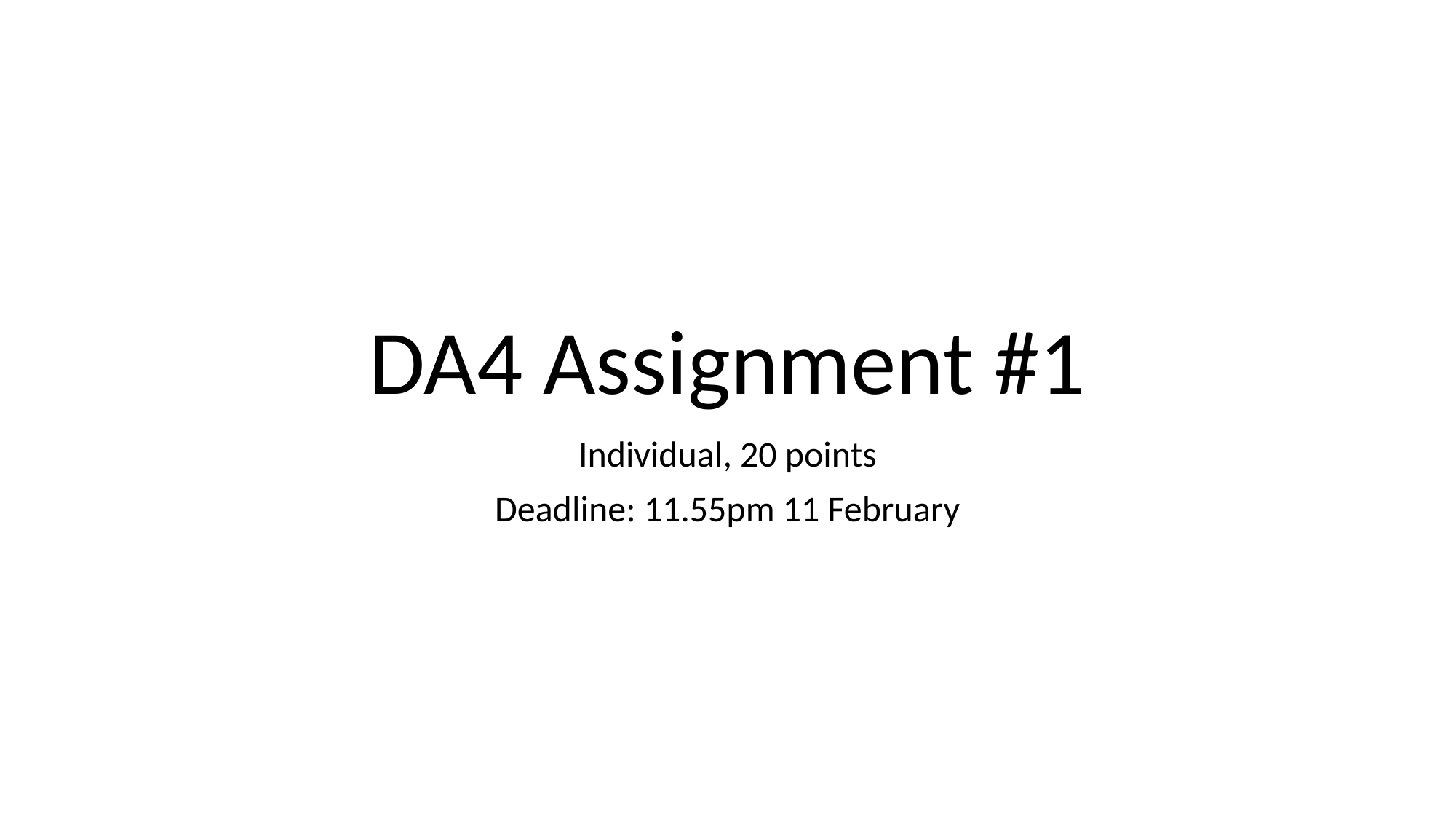

# DA4 Assignment #1
Individual, 20 points
Deadline: 11.55pm 11 February